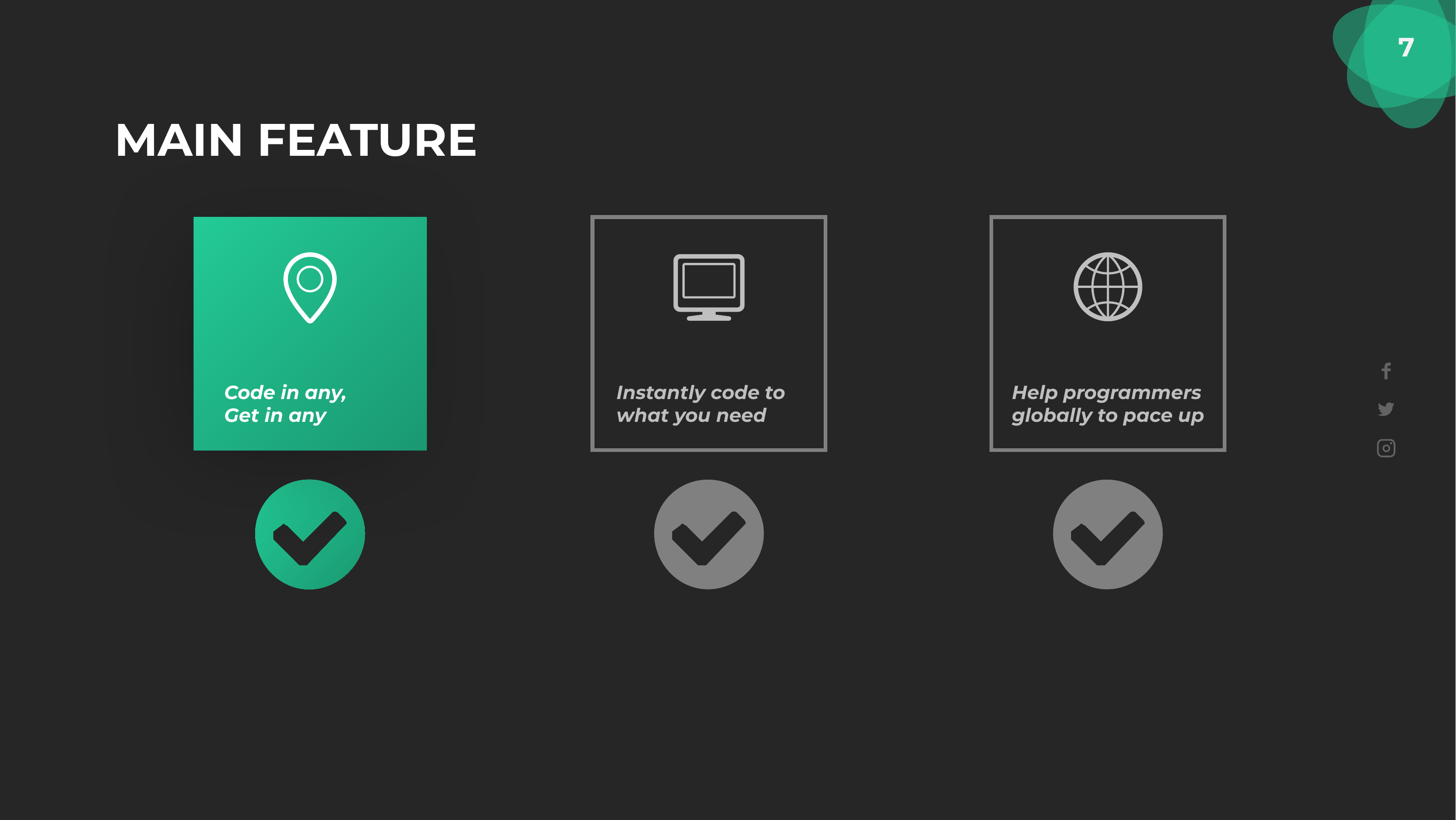

MAIN FEATURE

Code in any,
Get in any

Instantly code to what you need

Help programmers globally to pace up